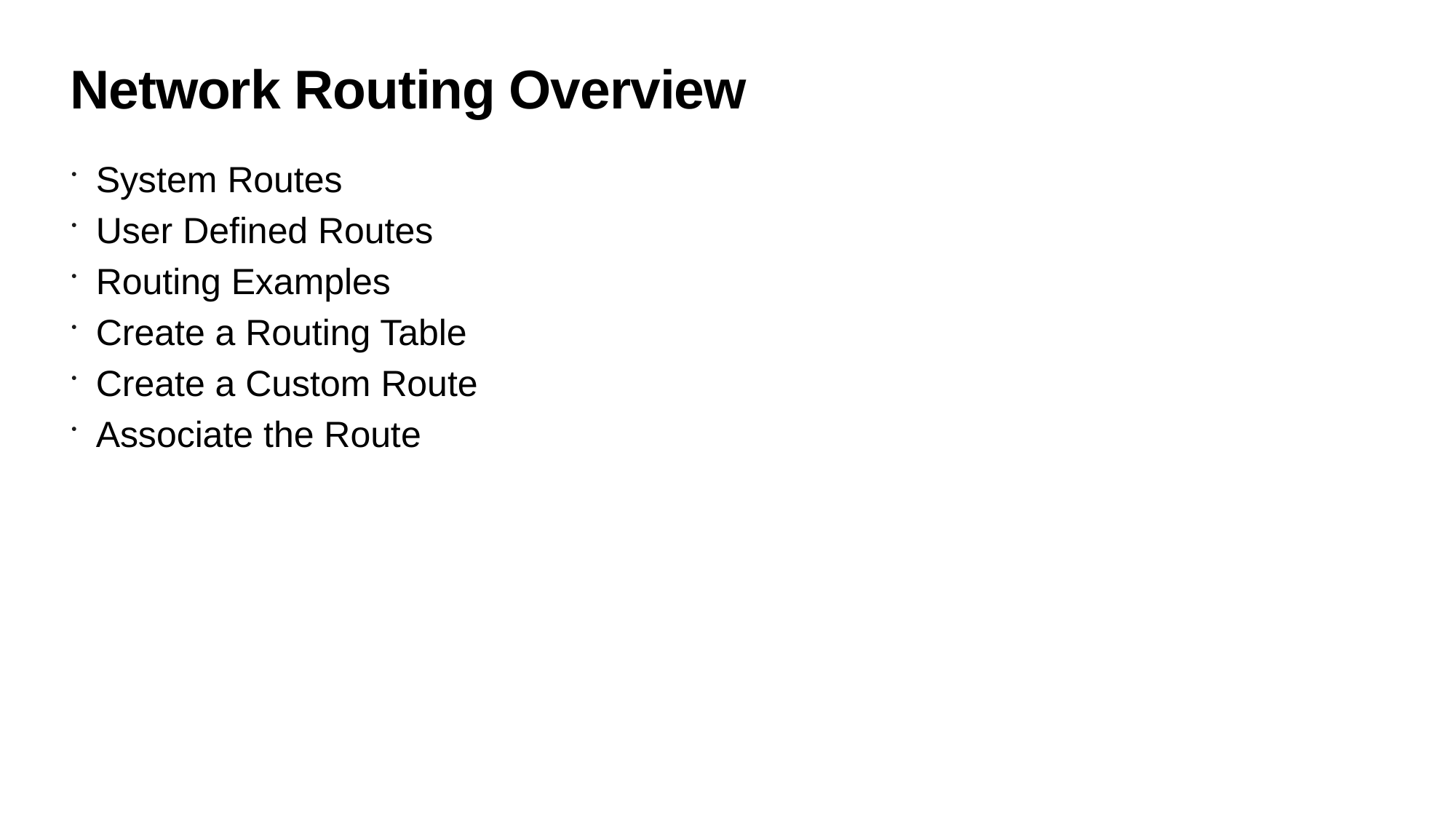

# Network Routing Overview
System Routes
User Defined Routes
Routing Examples
Create a Routing Table
Create a Custom Route
Associate the Route